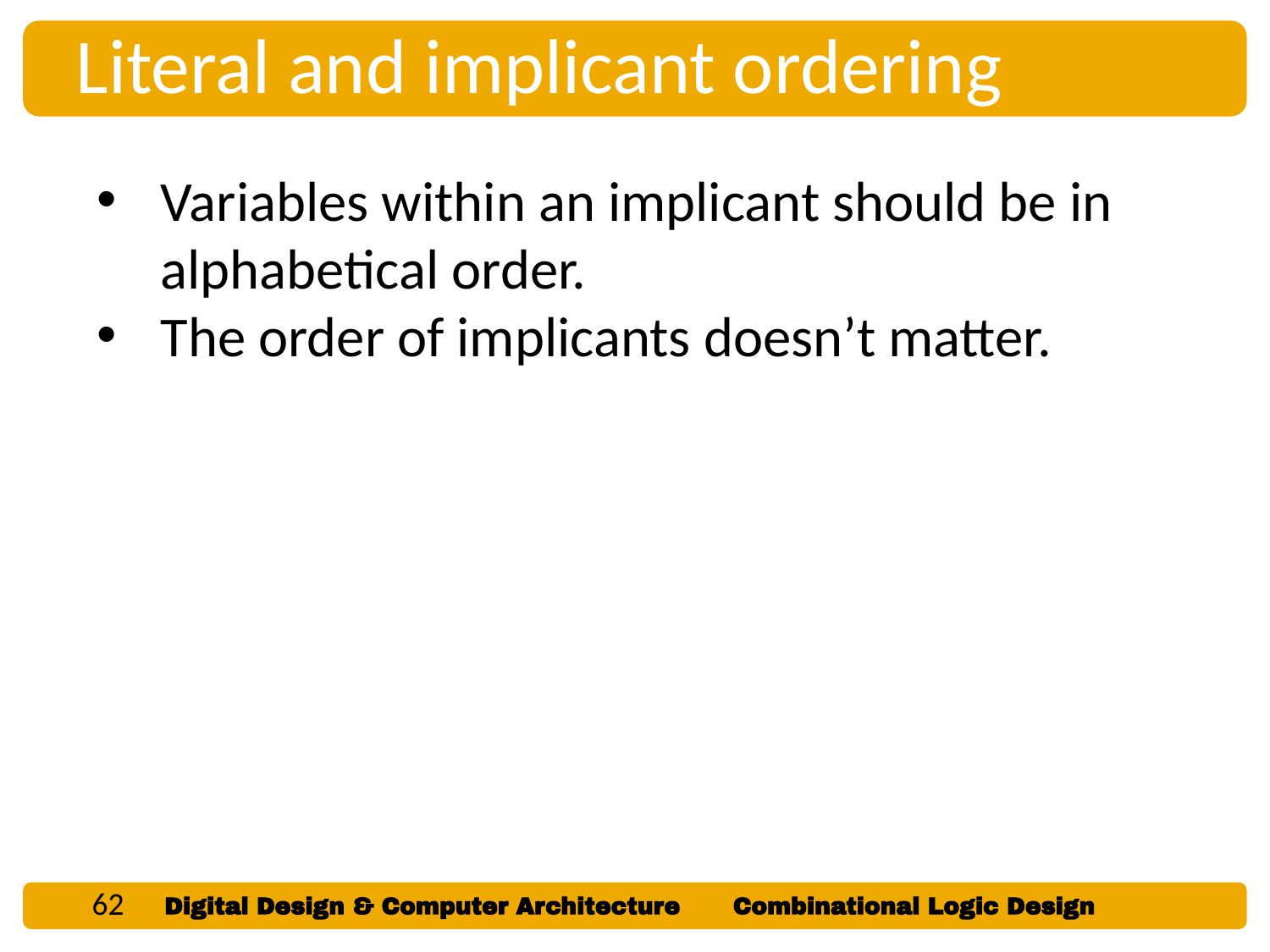

Literal and implicant ordering
Variables within an implicant should be in alphabetical order.
The order of implicants doesn’t matter.

Examples:
 Correct: 	Y = AB + BC + BD
 Correct: 	Y = BC + BD + AB
 Incorrect: 	Y = CB + BD + BA
 Incorrect: 	Y = AB + BC + DB

62